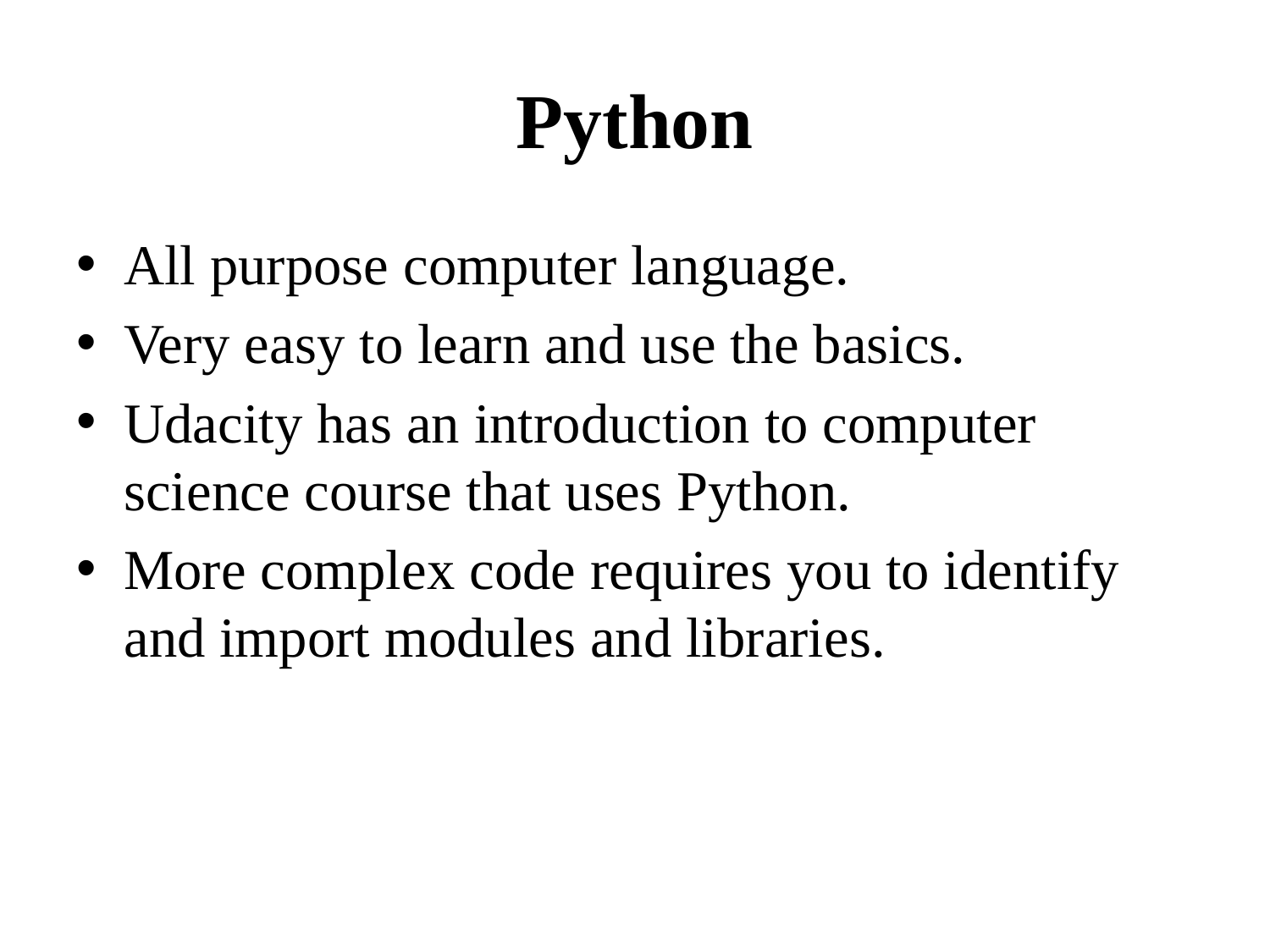

# Python
All purpose computer language.
Very easy to learn and use the basics.
Udacity has an introduction to computer science course that uses Python.
More complex code requires you to identify and import modules and libraries.